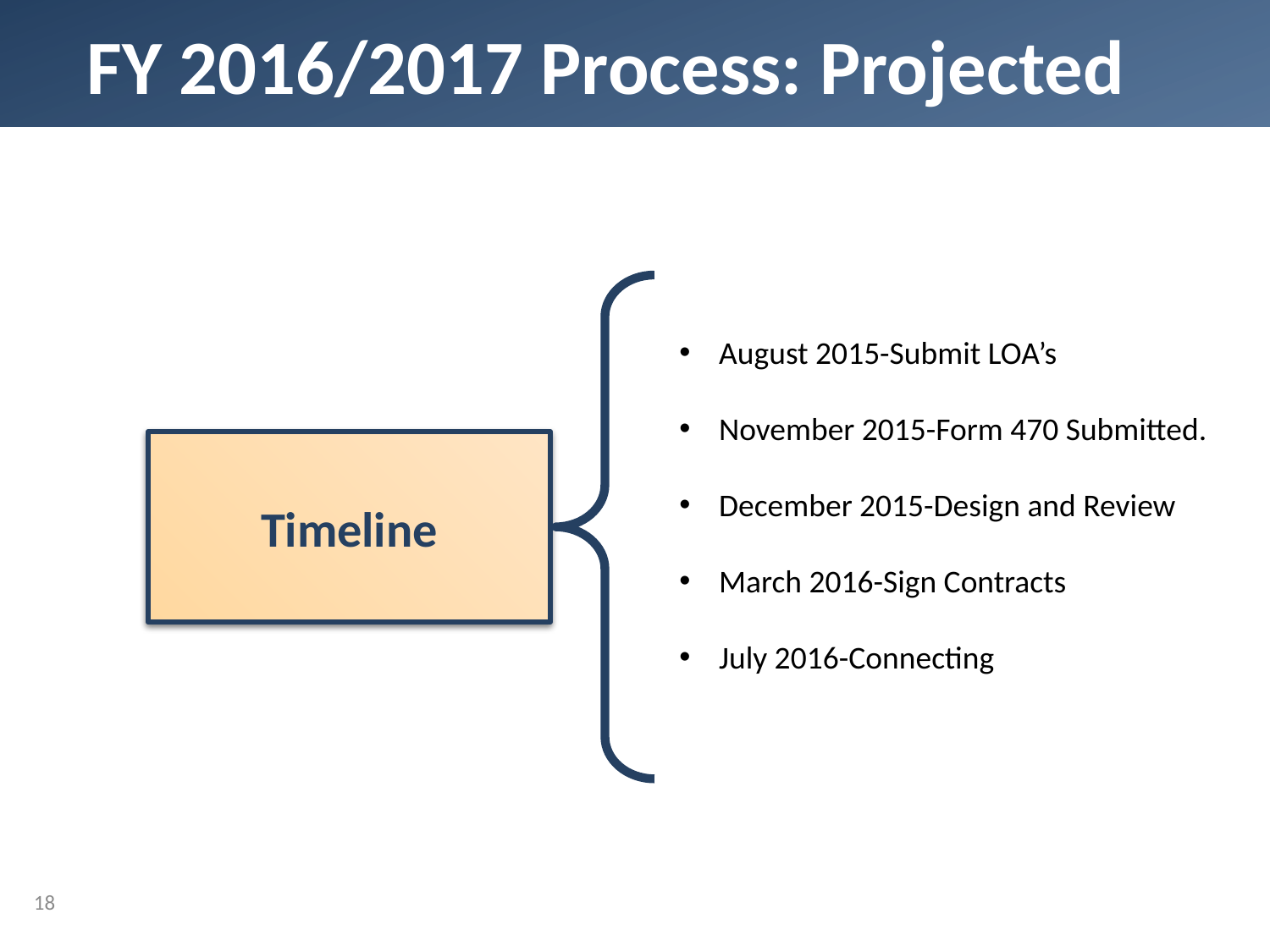

# FY 2016/2017 Process: Projected

August 2015-Submit LOA’s

November 2015-Form 470 Submitted.

December 2015-Design and Review

March 2016-Sign Contracts

July 2016-Connecting
Timeline
18